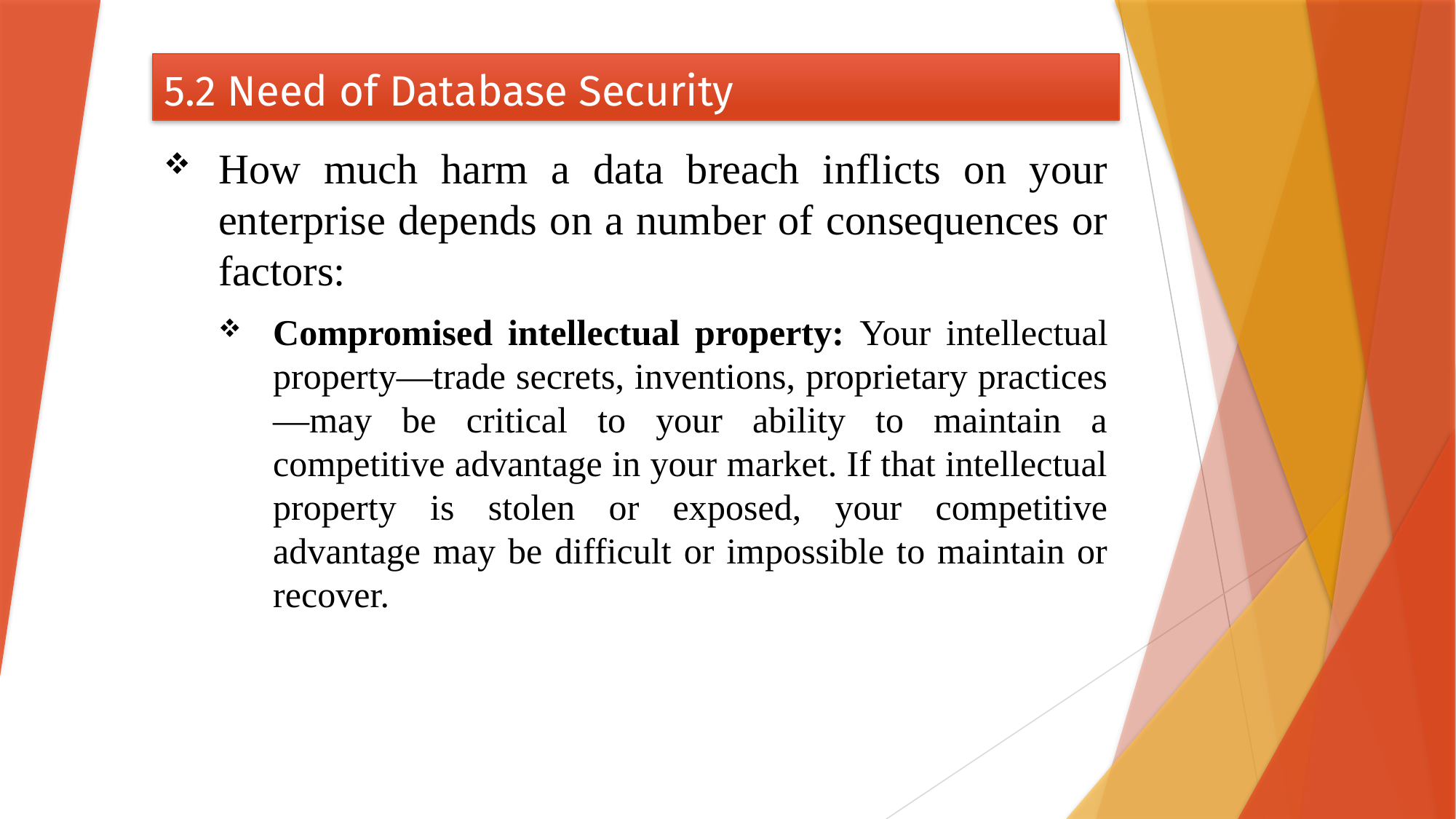

# 5.2 Need of Database Security
How much harm a data breach inflicts on your enterprise depends on a number of consequences or factors:
Compromised intellectual property: Your intellectual property—trade secrets, inventions, proprietary practices—may be critical to your ability to maintain a competitive advantage in your market. If that intellectual property is stolen or exposed, your competitive advantage may be difficult or impossible to maintain or recover.